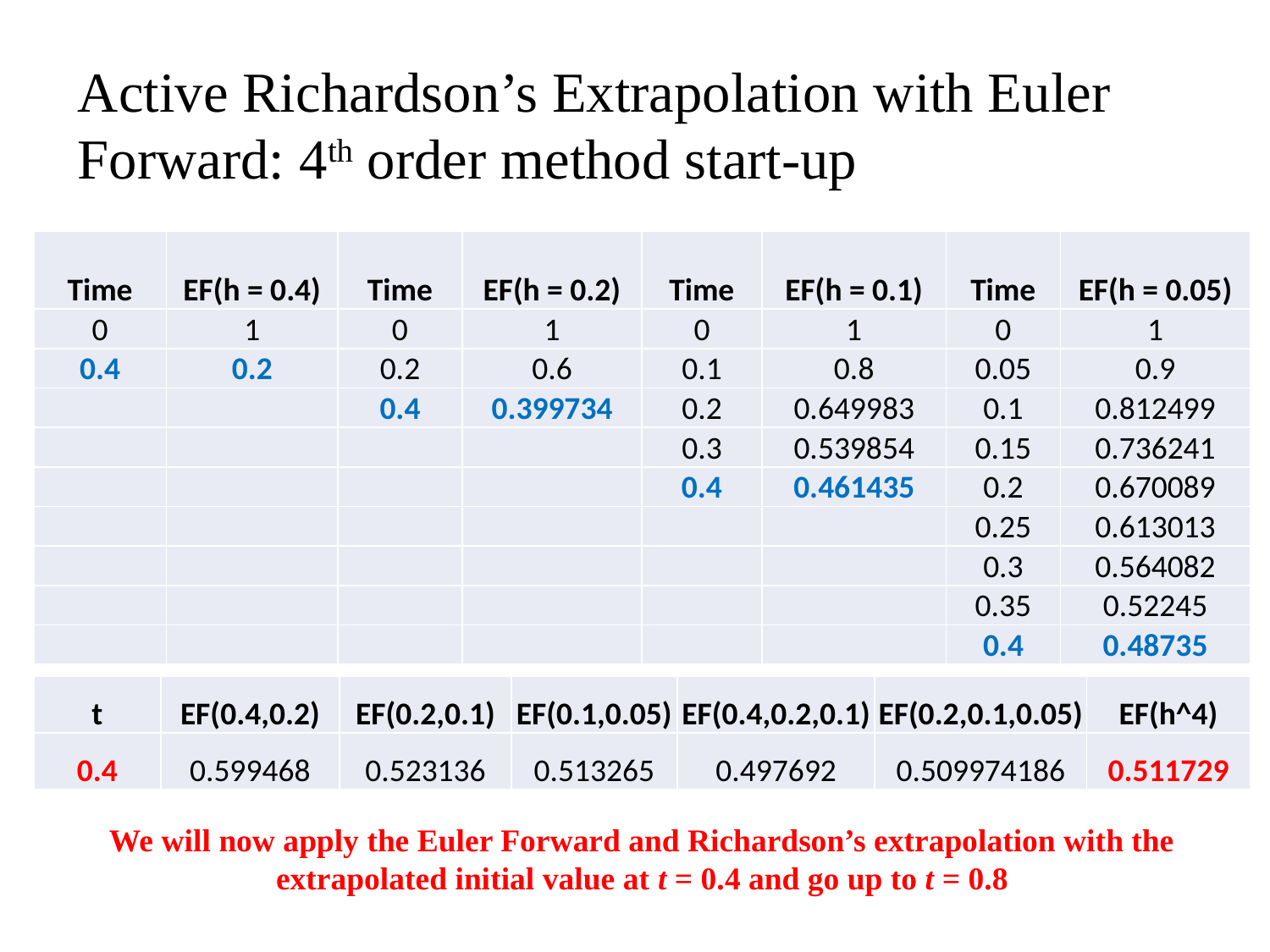

Active Richardson’s Extrapolation with Euler Forward: 4th order method start-up

| Time | EF(h = 0.4) | Time | EF(h = 0.2) | Time | EF(h = 0.1) | Time | EF(h = 0.05) |
| --- | --- | --- | --- | --- | --- | --- | --- |
| 0 | 1 | 0 | 1 | 0 | 1 | 0 | 1 |
| 0.4 | 0.2 | 0.2 | 0.6 | 0.1 | 0.8 | 0.05 | 0.9 |
|  |  | 0.4 | 0.399734 | 0.2 | 0.649983 | 0.1 | 0.812499 |
|  |  |  |  | 0.3 | 0.539854 | 0.15 | 0.736241 |
|  |  |  |  | 0.4 | 0.461435 | 0.2 | 0.670089 |
|  |  |  |  |  |  | 0.25 | 0.613013 |
|  |  |  |  |  |  | 0.3 | 0.564082 |
|  |  |  |  |  |  | 0.35 | 0.52245 |
|  |  |  |  |  |  | 0.4 | 0.48735 |
| t | EF(0.4,0.2) | EF(0.2,0.1) | EF(0.1,0.05) | EF(0.4,0.2,0.1) | EF(0.2,0.1,0.05) | EF(h^4) |
| --- | --- | --- | --- | --- | --- | --- |
| 0.4 | 0.599468 | 0.523136 | 0.513265 | 0.497692 | 0.509974186 | 0.511729 |
We will now apply the Euler Forward and Richardson’s extrapolation with the extrapolated initial value at t = 0.4 and go up to t = 0.8